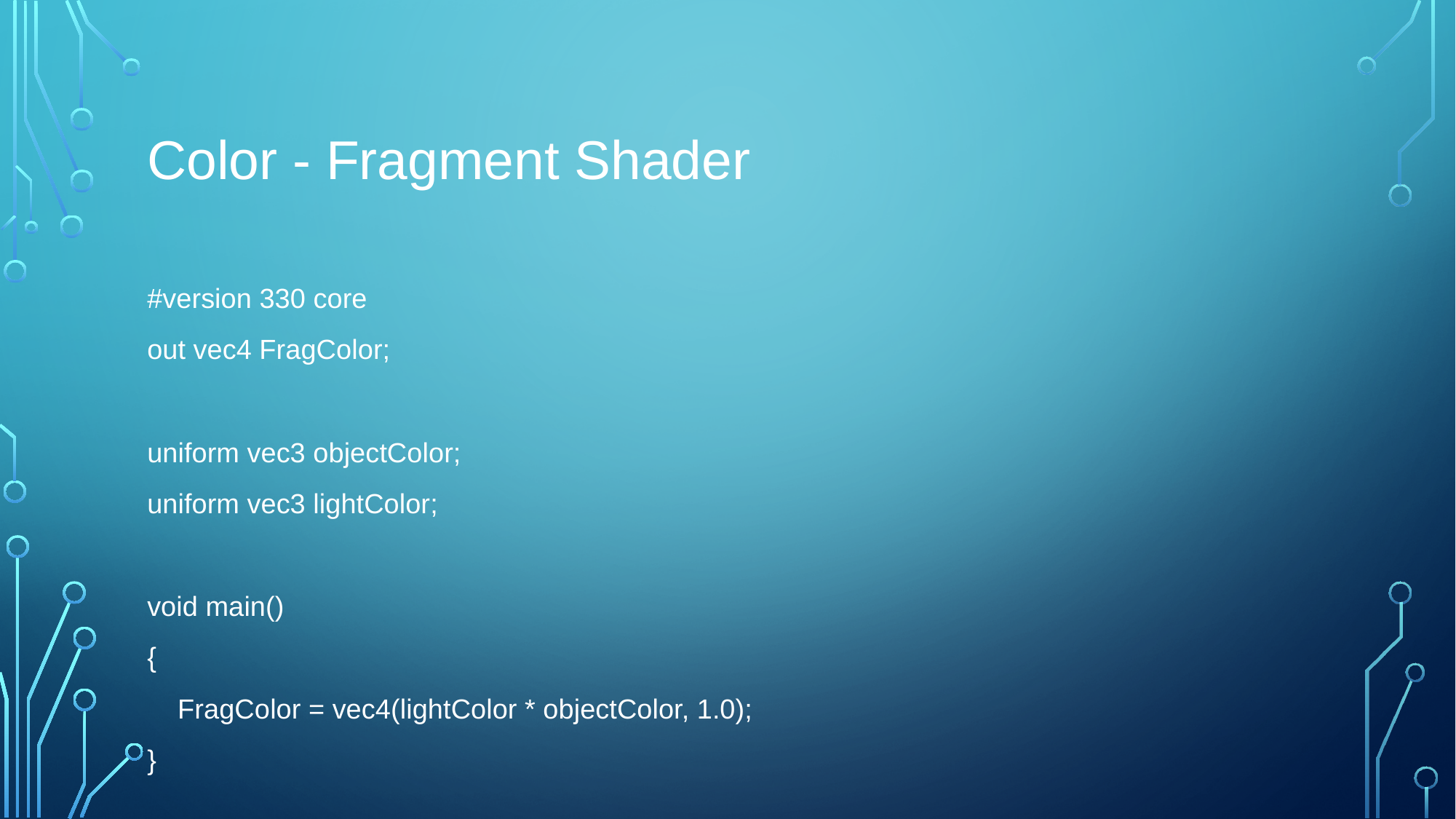

# Color - Fragment Shader
#version 330 core
out vec4 FragColor;

uniform vec3 objectColor;
uniform vec3 lightColor;

void main()
{
    FragColor = vec4(lightColor * objectColor, 1.0);
}